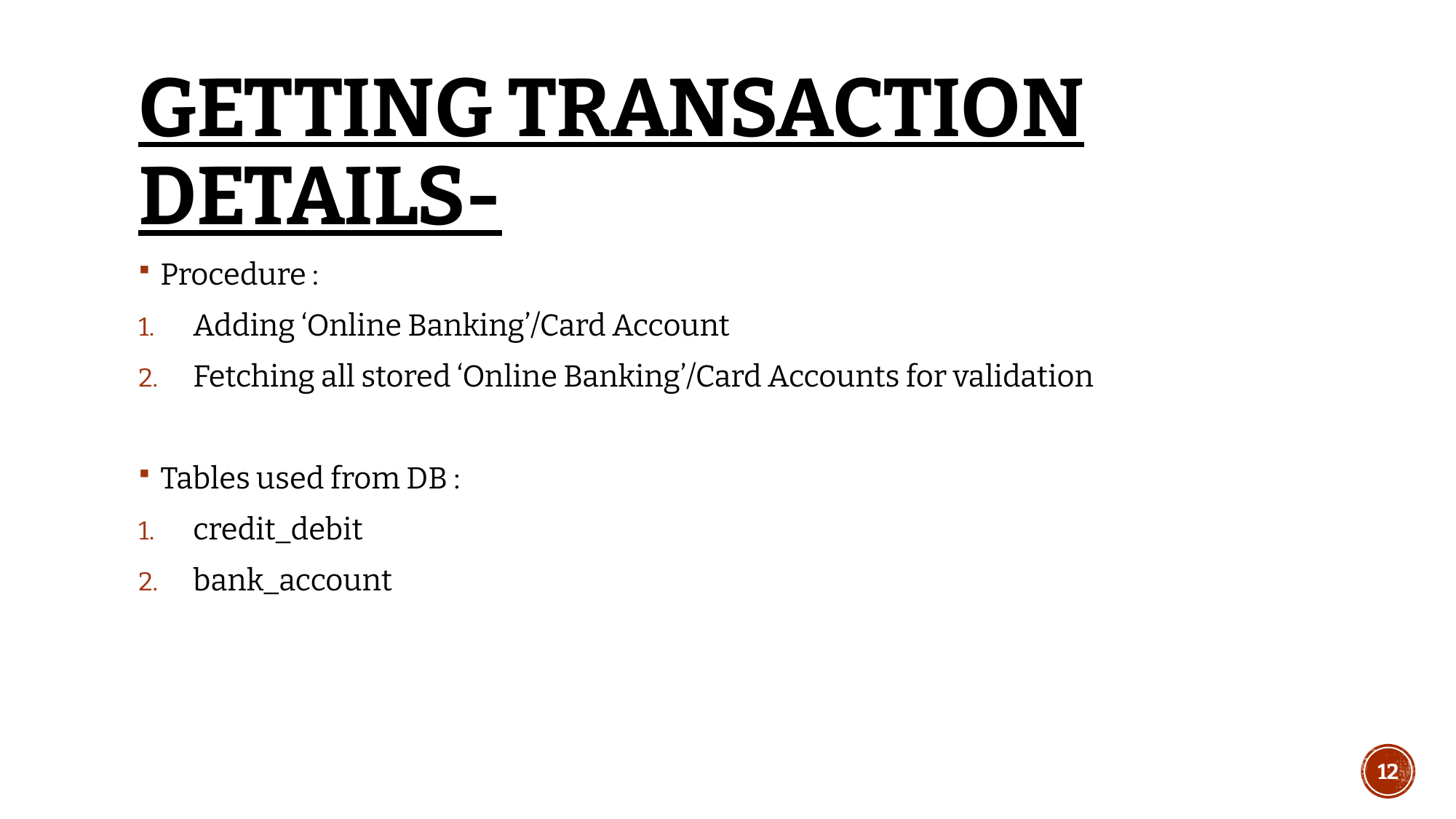

# Getting transaction details-
Procedure :
Adding ‘Online Banking’/Card Account
Fetching all stored ‘Online Banking’/Card Accounts for validation

Tables used from DB :
credit_debit
bank_account
12